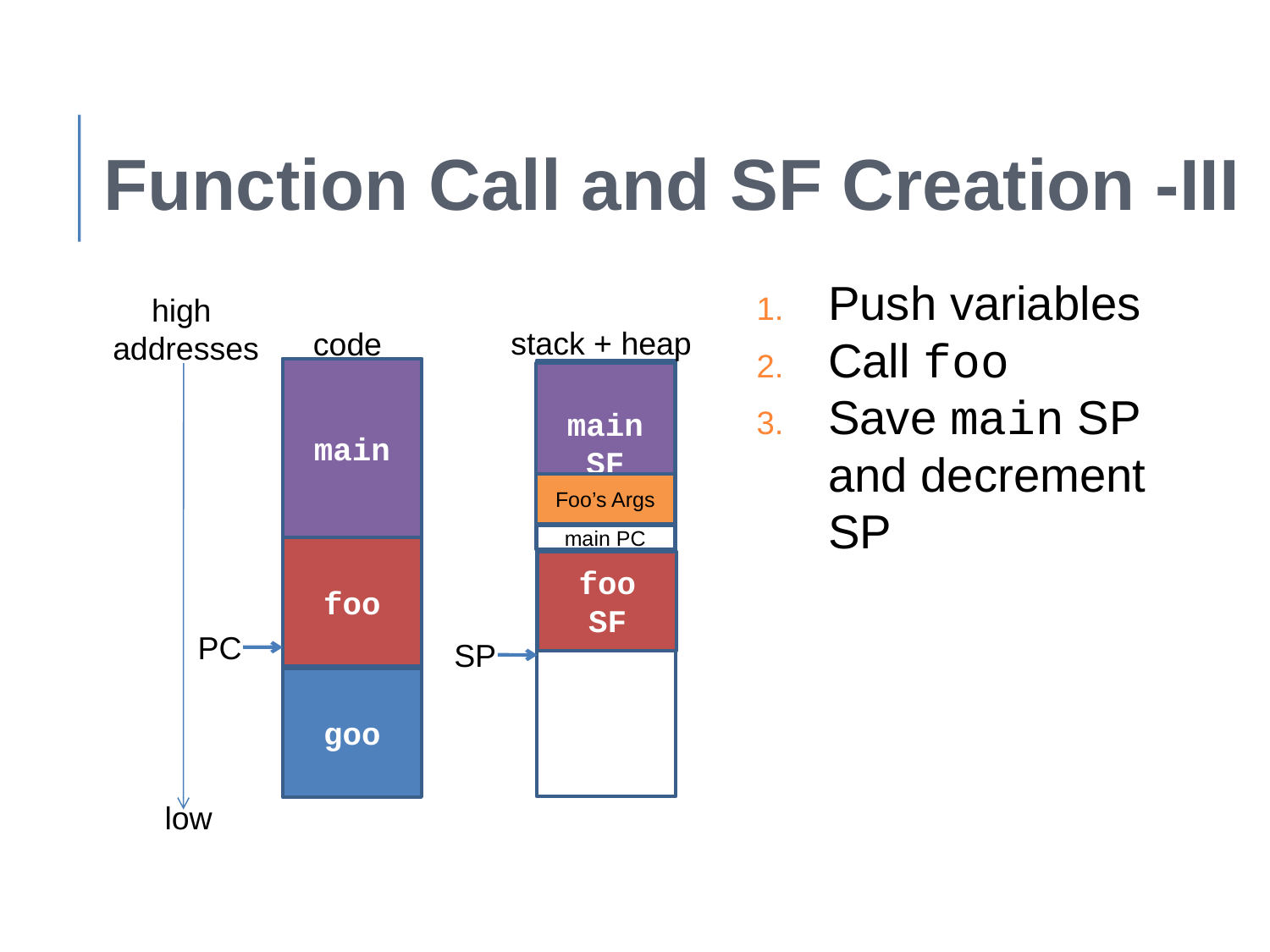

Function Call and SF Creation -III
Push variables
Call foo
Save main SP and decrement SP
high
addresses
stack + heap
code

main

main SF
Foo’s Args
main PC
foo
foo SF

PC
SP

goo
low